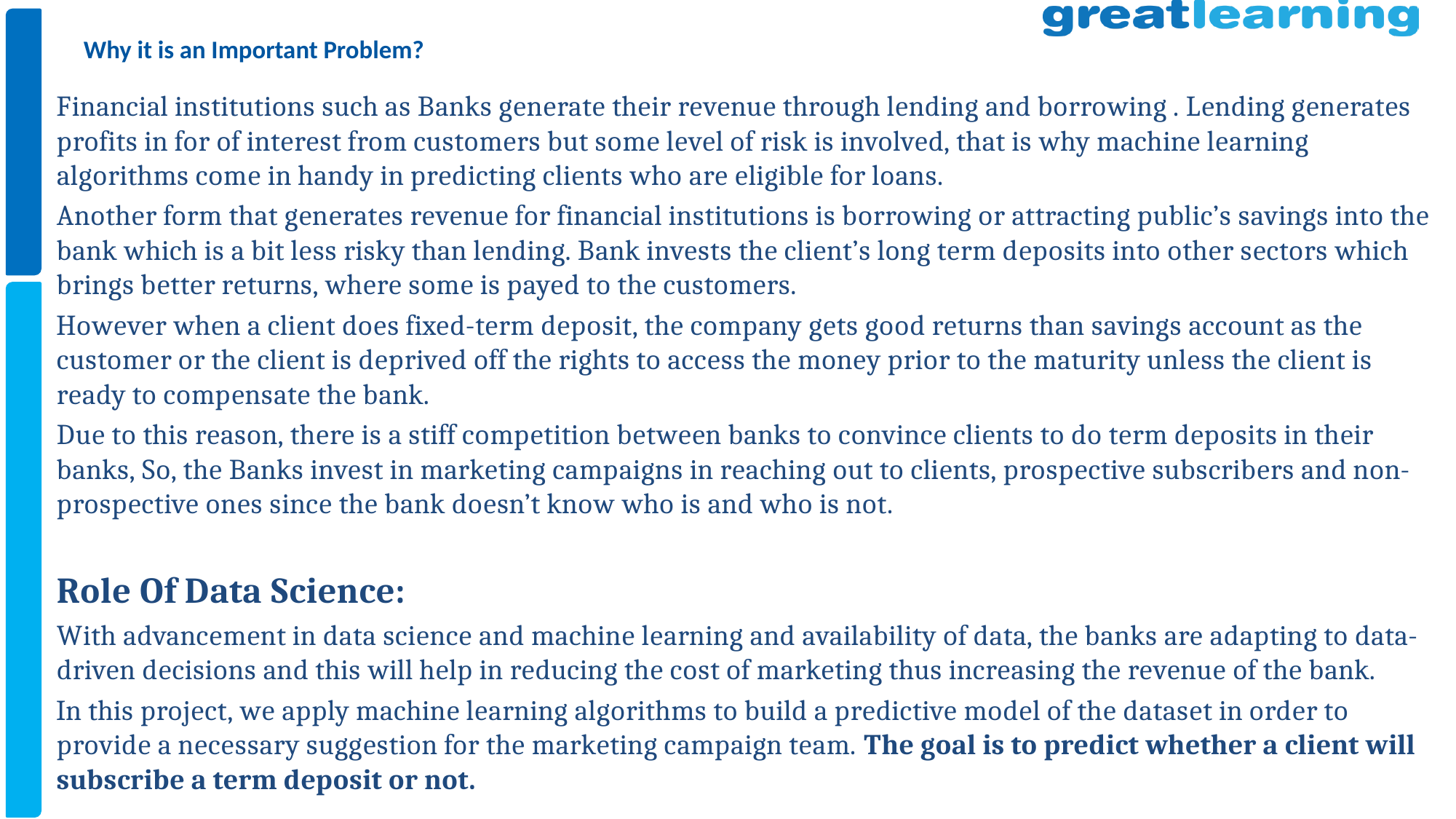

# Why it is an Important Problem?
Financial institutions such as Banks generate their revenue through lending and borrowing . Lending generates profits in for of interest from customers but some level of risk is involved, that is why machine learning algorithms come in handy in predicting clients who are eligible for loans.
Another form that generates revenue for financial institutions is borrowing or attracting public’s savings into the bank which is a bit less risky than lending. Bank invests the client’s long term deposits into other sectors which brings better returns, where some is payed to the customers.
However when a client does fixed-term deposit, the company gets good returns than savings account as the customer or the client is deprived off the rights to access the money prior to the maturity unless the client is ready to compensate the bank.
Due to this reason, there is a stiff competition between banks to convince clients to do term deposits in their banks, So, the Banks invest in marketing campaigns in reaching out to clients, prospective subscribers and non-prospective ones since the bank doesn’t know who is and who is not.

Role Of Data Science:
With advancement in data science and machine learning and availability of data, the banks are adapting to data-driven decisions and this will help in reducing the cost of marketing thus increasing the revenue of the bank.
In this project, we apply machine learning algorithms to build a predictive model of the dataset in order to provide a necessary suggestion for the marketing campaign team. The goal is to predict whether a client will subscribe a term deposit or not.